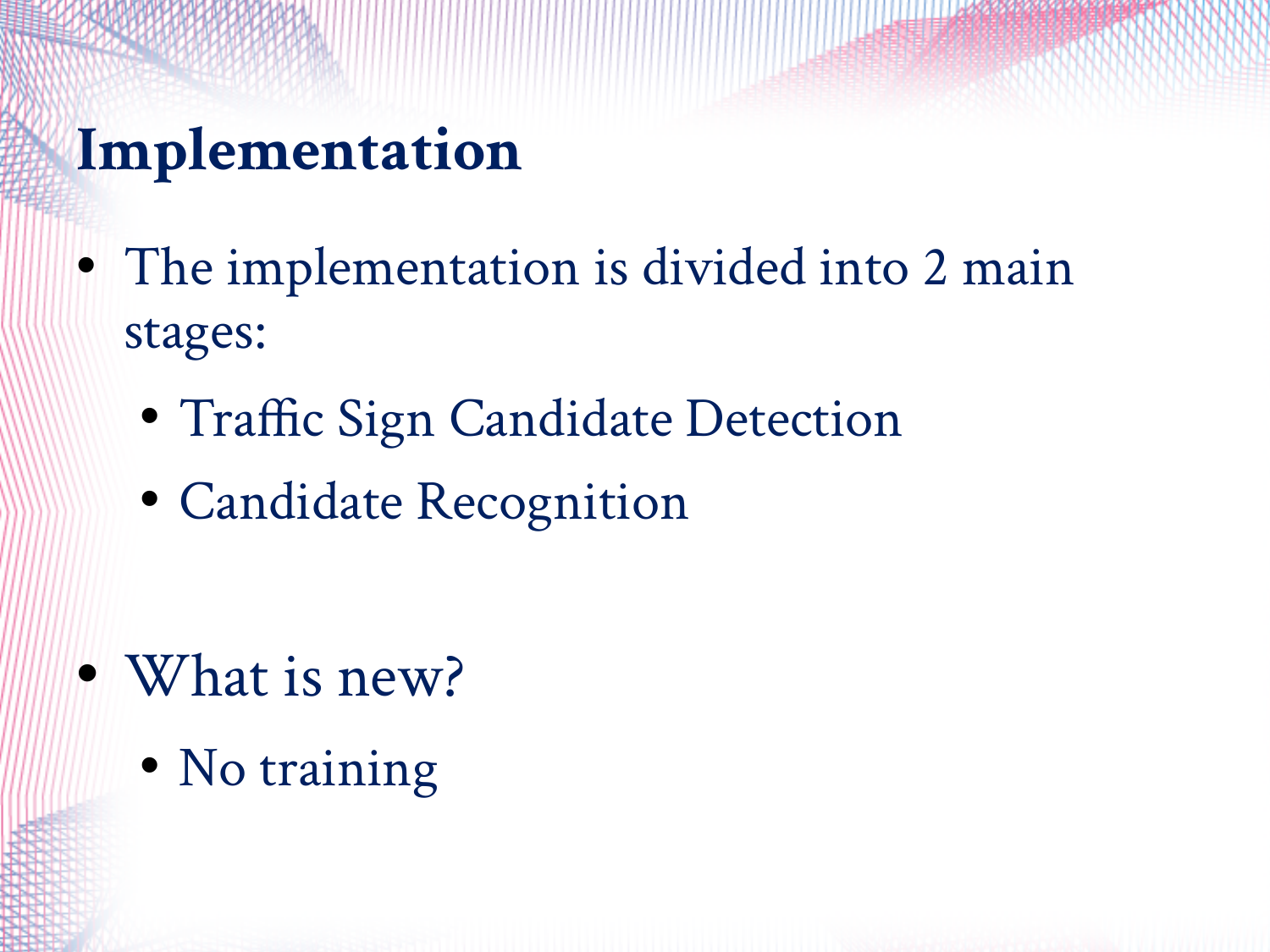

# Implementation
The implementation is divided into 2 main stages:
Traffic Sign Candidate Detection
Candidate Recognition

What is new?
No training